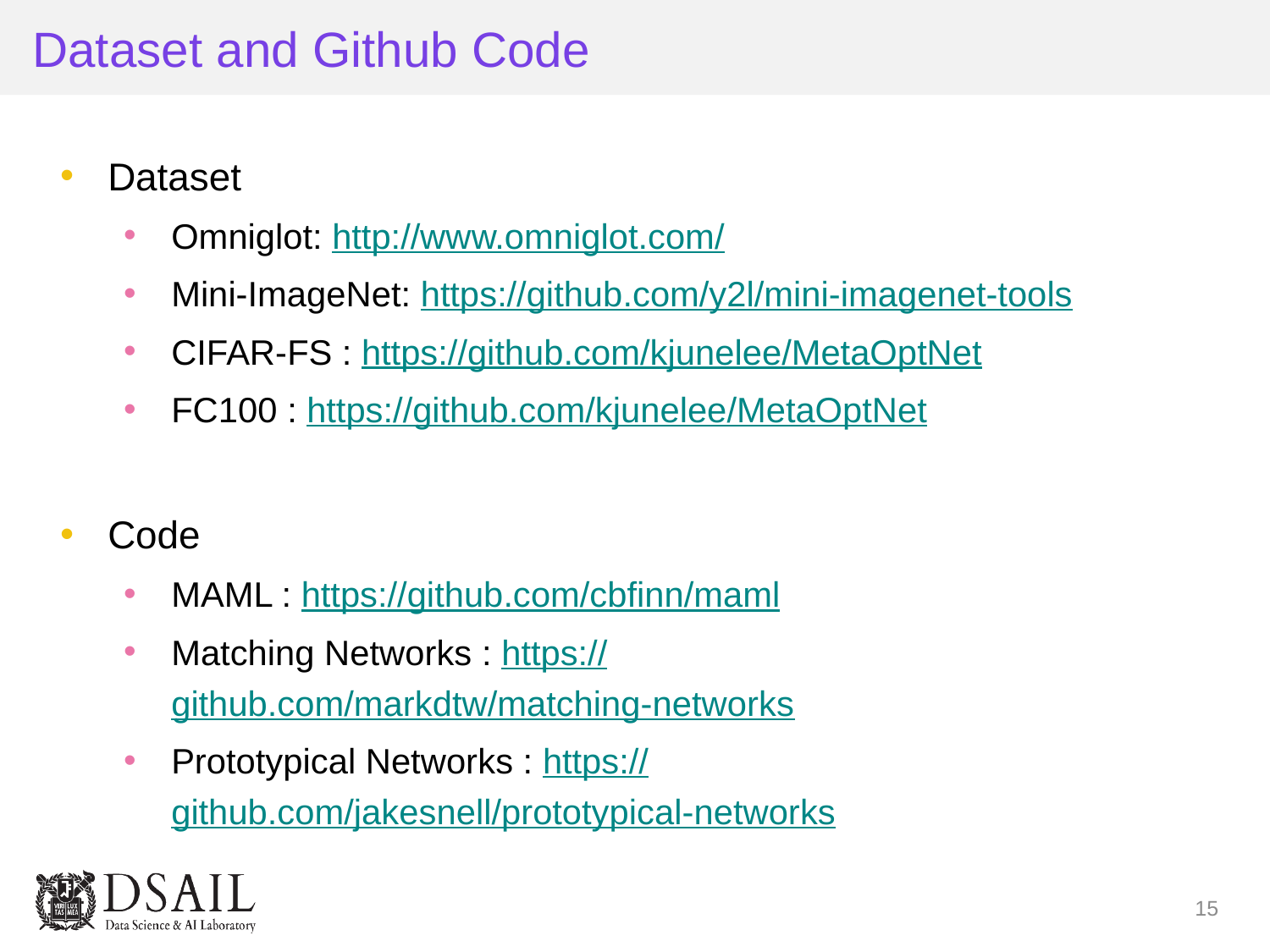

# Dataset and Github Code
Dataset
Omniglot: http://www.omniglot.com/
Mini-ImageNet: https://github.com/y2l/mini-imagenet-tools
CIFAR-FS : https://github.com/kjunelee/MetaOptNet
FC100 : https://github.com/kjunelee/MetaOptNet

Code
MAML : https://github.com/cbfinn/maml
Matching Networks : https://github.com/markdtw/matching-networks
Prototypical Networks : https://github.com/jakesnell/prototypical-networks
15